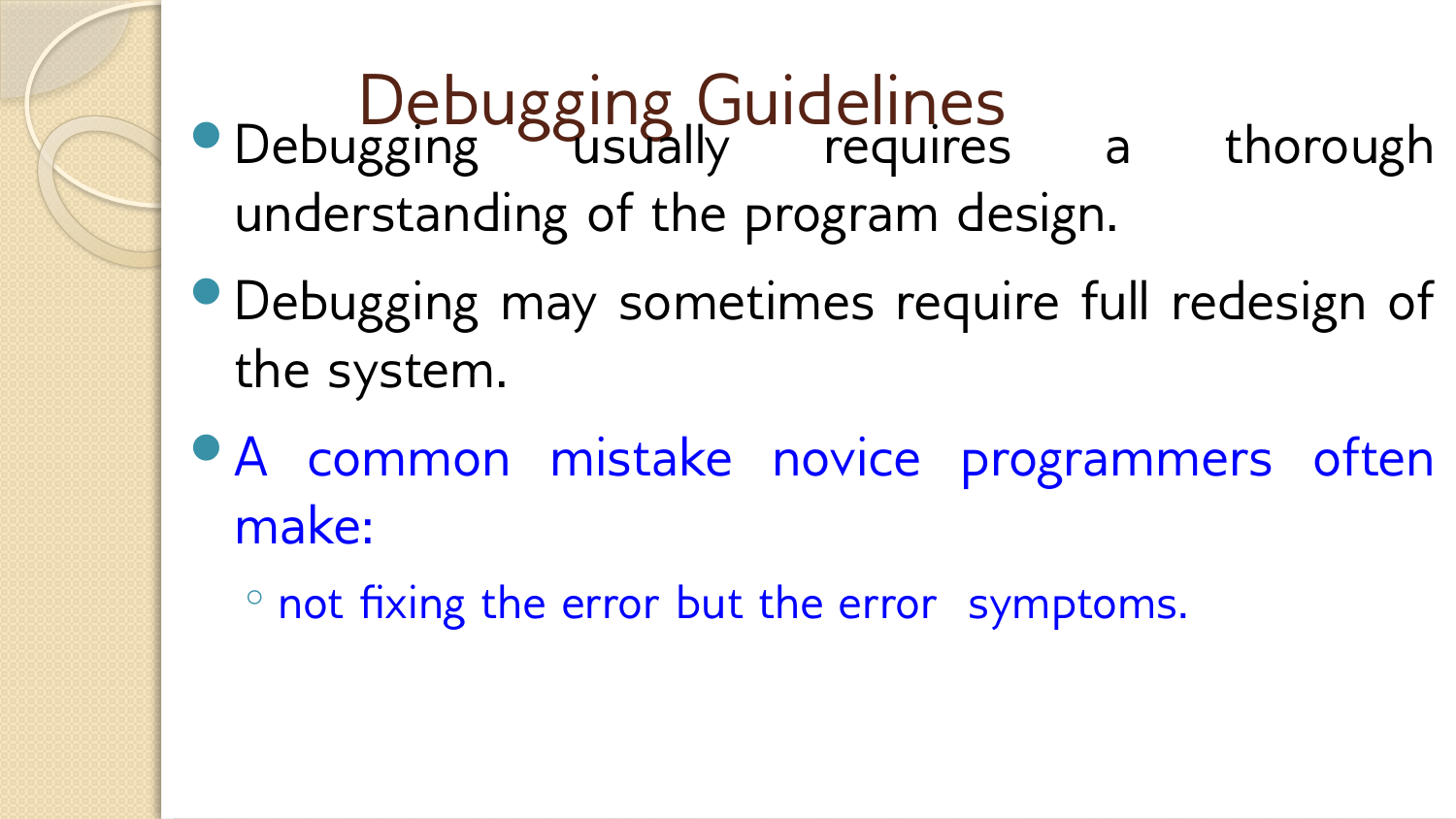

# Debugging Guidelines
Debugging usually requires a thorough understanding of the program design.
Debugging may sometimes require full redesign of the system.
A common mistake novice programmers often make:
not fixing the error but the error  symptoms.